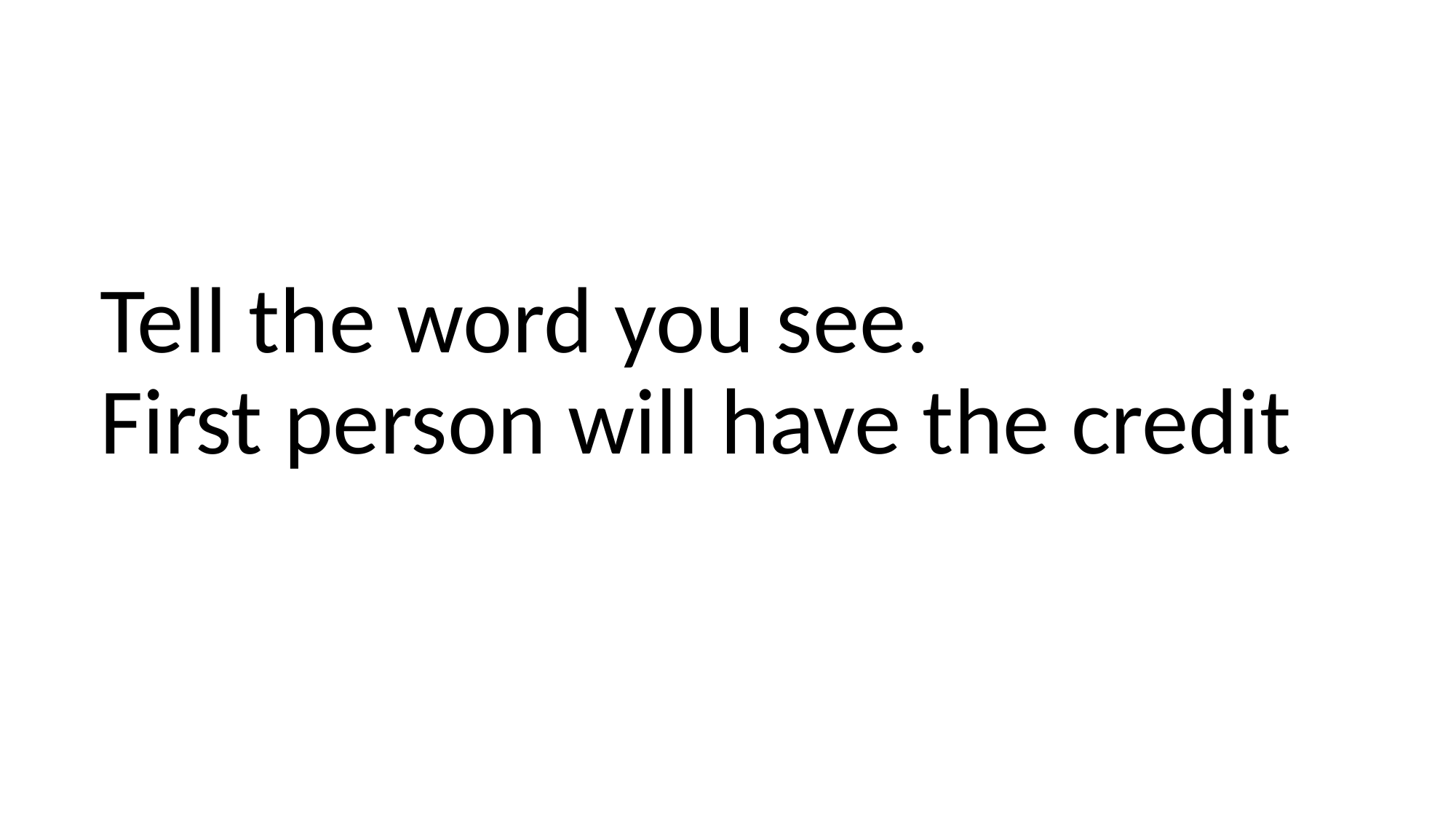

# Tell the word you see. First person will have the credit